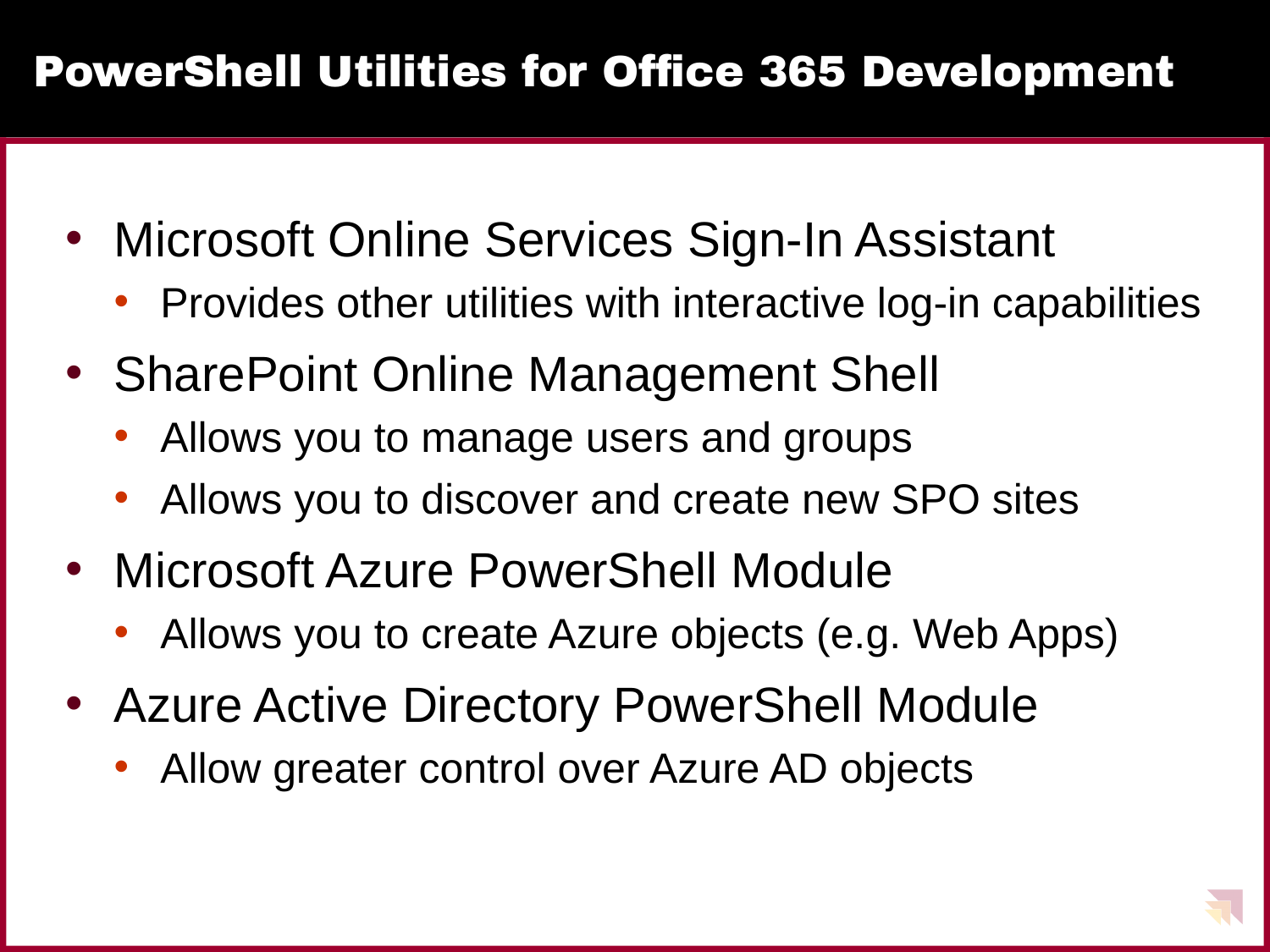

# PowerShell Utilities for Office 365 Development
Microsoft Online Services Sign-In Assistant
Provides other utilities with interactive log-in capabilities
SharePoint Online Management Shell
Allows you to manage users and groups
Allows you to discover and create new SPO sites
Microsoft Azure PowerShell Module
Allows you to create Azure objects (e.g. Web Apps)
Azure Active Directory PowerShell Module
Allow greater control over Azure AD objects